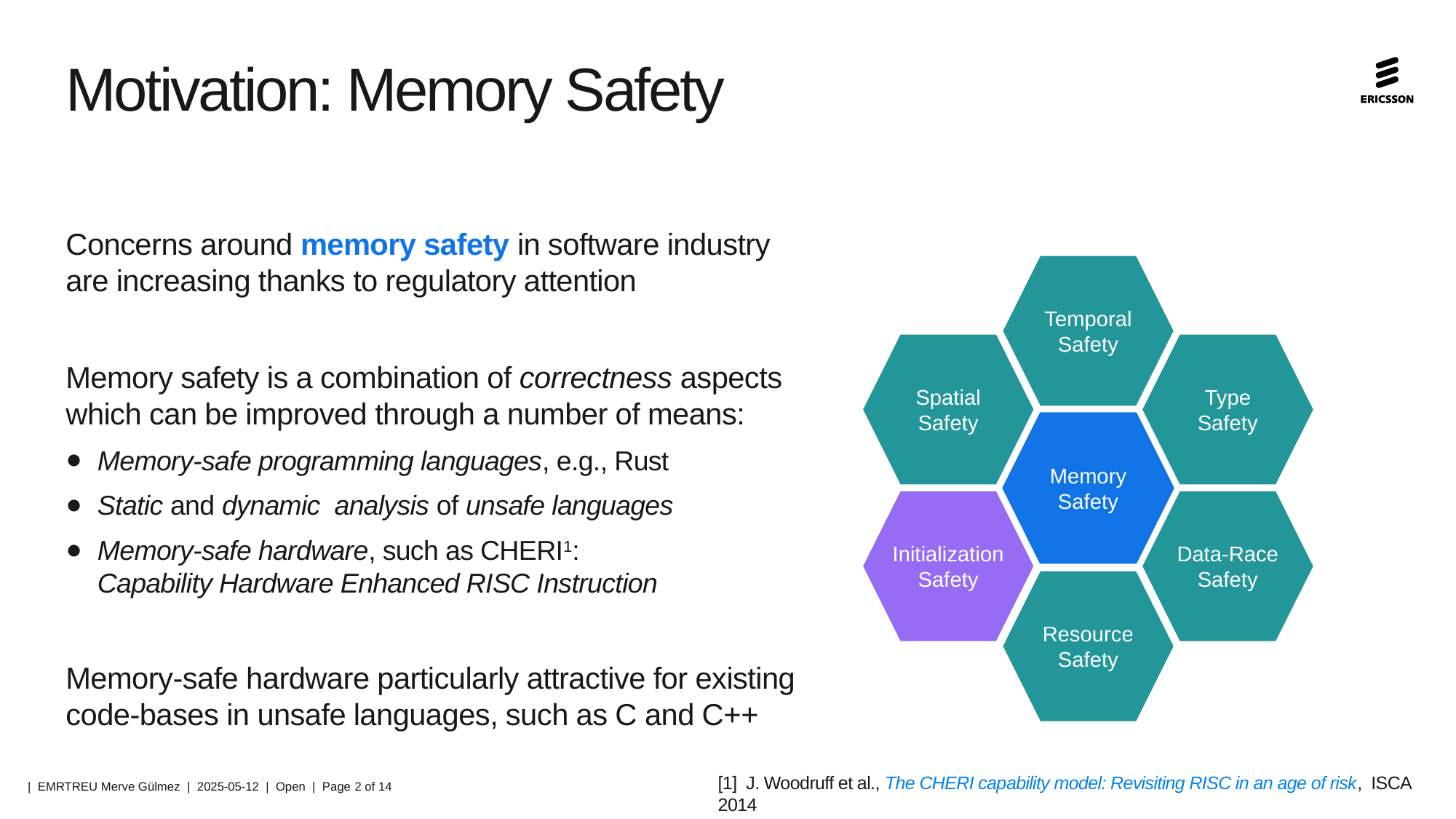

# Motivation: Memory Safety
Concerns around memory safety in software industry are increasing thanks to regulatory attention

Memory safety is a combination of correctness aspects which can be improved through a number of means:
Memory-safe programming languages, e.g., Rust
Static and dynamic  analysis of unsafe languages
Memory-safe hardware, such as CHERI1:
Capability Hardware Enhanced RISC Instruction

Memory-safe hardware particularly attractive for existing code-bases in unsafe languages, such as C and C++
Temporal
Safety
Spatial
Safety
Type
Safety
Memory
Safety
Initialization
Safety
Data-Race
Safety
Resource
Safety
[1]  J. Woodruff et al., The CHERI capability model: Revisiting RISC in an age of risk,  ISCA 2014